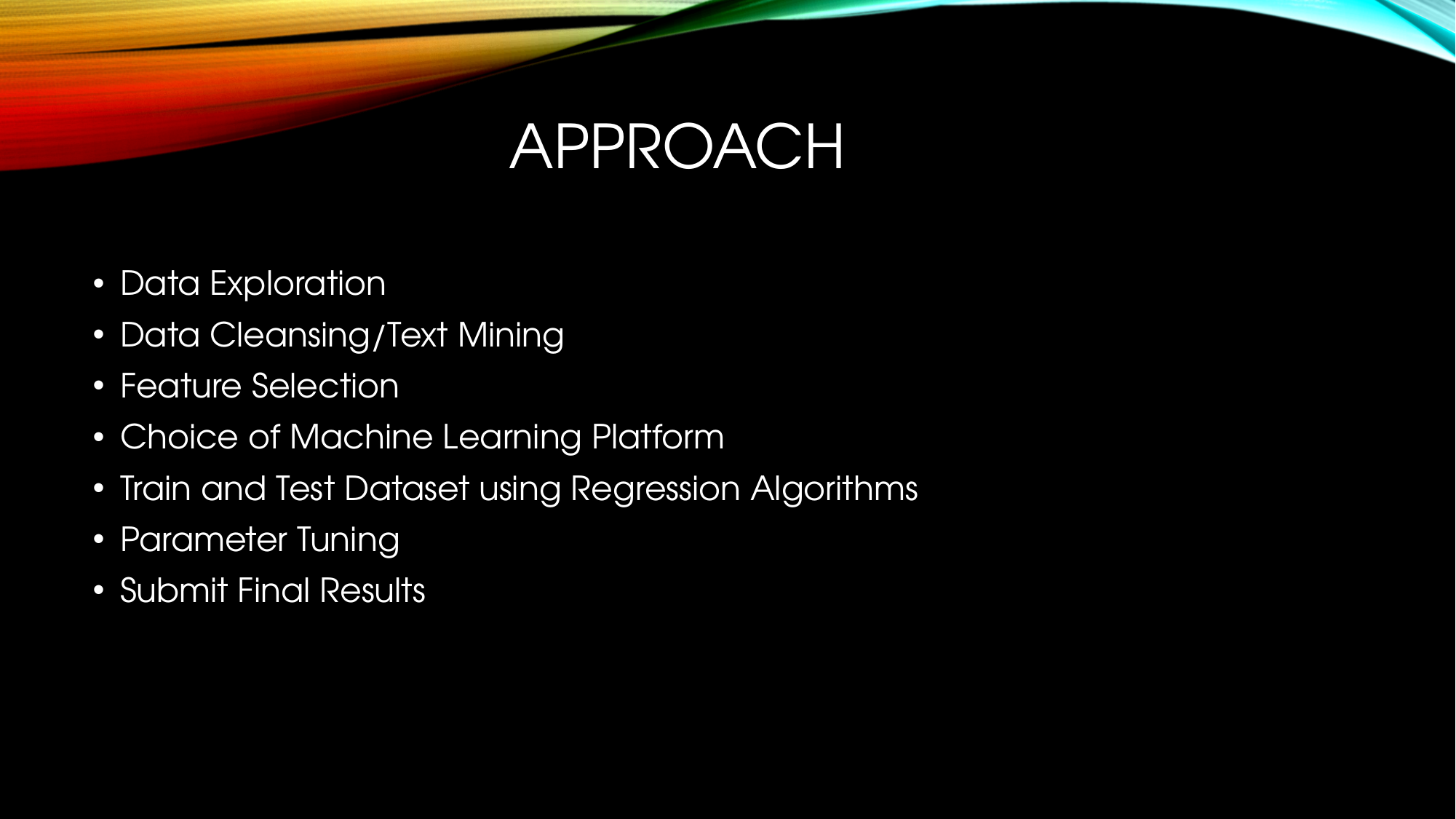

# APPROACH

Data Exploration
Data Cleansing/Text Mining
Feature Selection
Choice of Machine Learning Platform
Train and Test Dataset using Regression Algorithms
Parameter Tuning
Submit Final Results